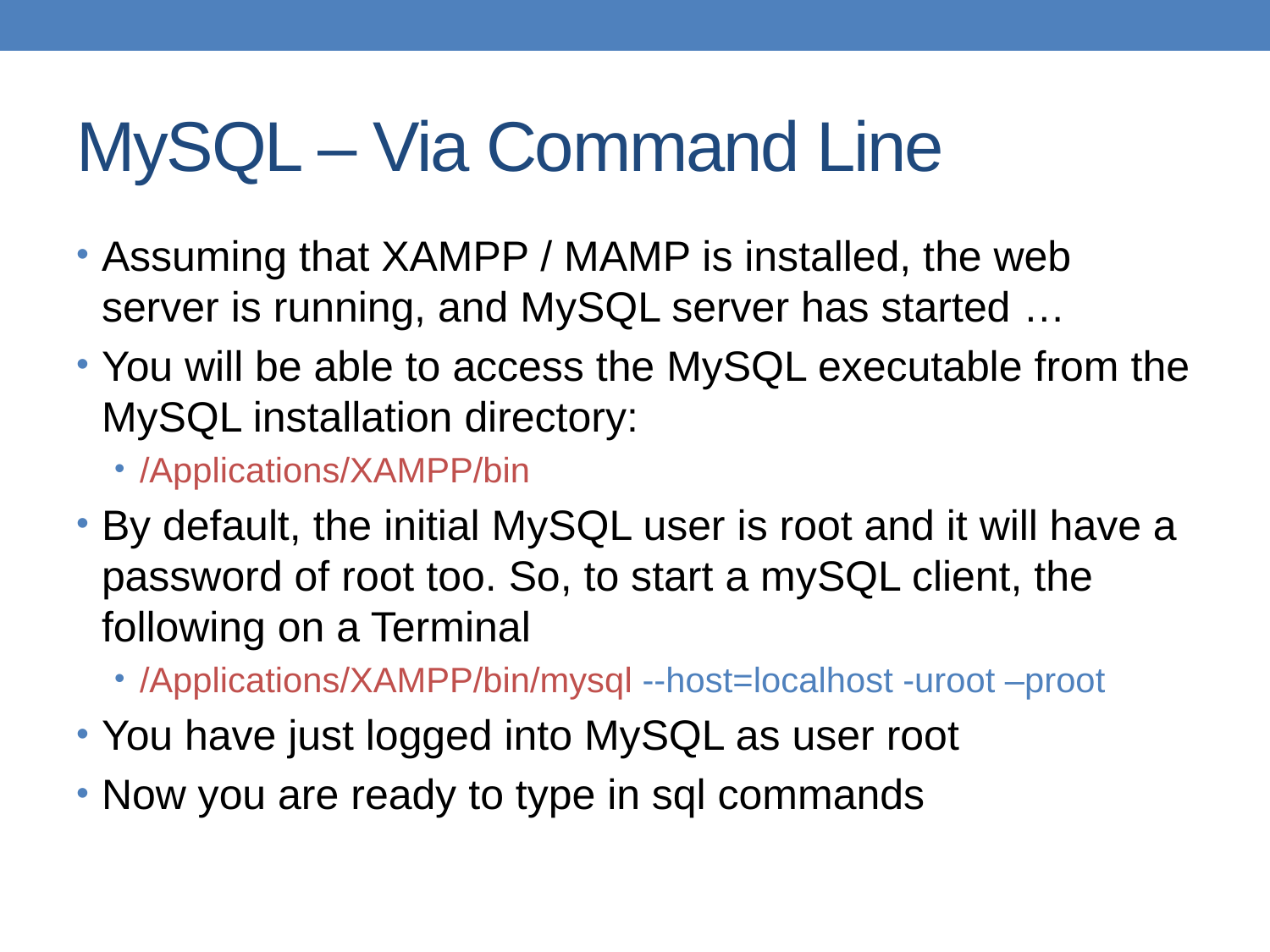

# MySQL – Via Command Line
Assuming that XAMPP / MAMP is installed, the web server is running, and MySQL server has started …
You will be able to access the MySQL executable from the MySQL installation directory:
/Applications/XAMPP/bin
By default, the initial MySQL user is root and it will have a password of root too. So, to start a mySQL client, the following on a Terminal
/Applications/XAMPP/bin/mysql --host=localhost -uroot –proot
You have just logged into MySQL as user root
Now you are ready to type in sql commands